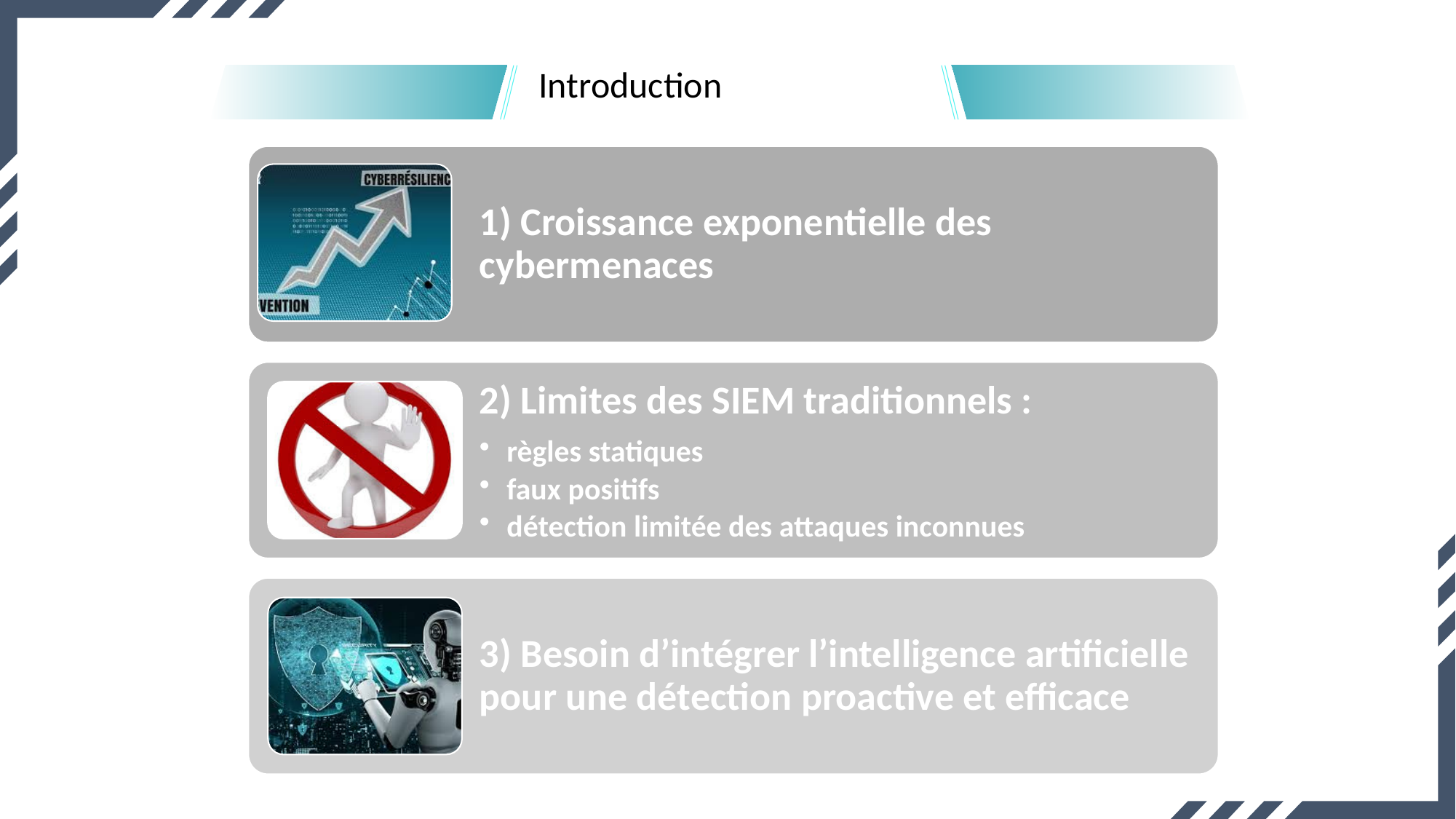

Introduction

1) Croissance exponentielle des cybermenaces
2) Limites des SIEM traditionnels :
règles statiques
faux positifs
détection limitée des attaques inconnues
3) Besoin d’intégrer l’intelligence artificielle pour une détection proactive et efficace